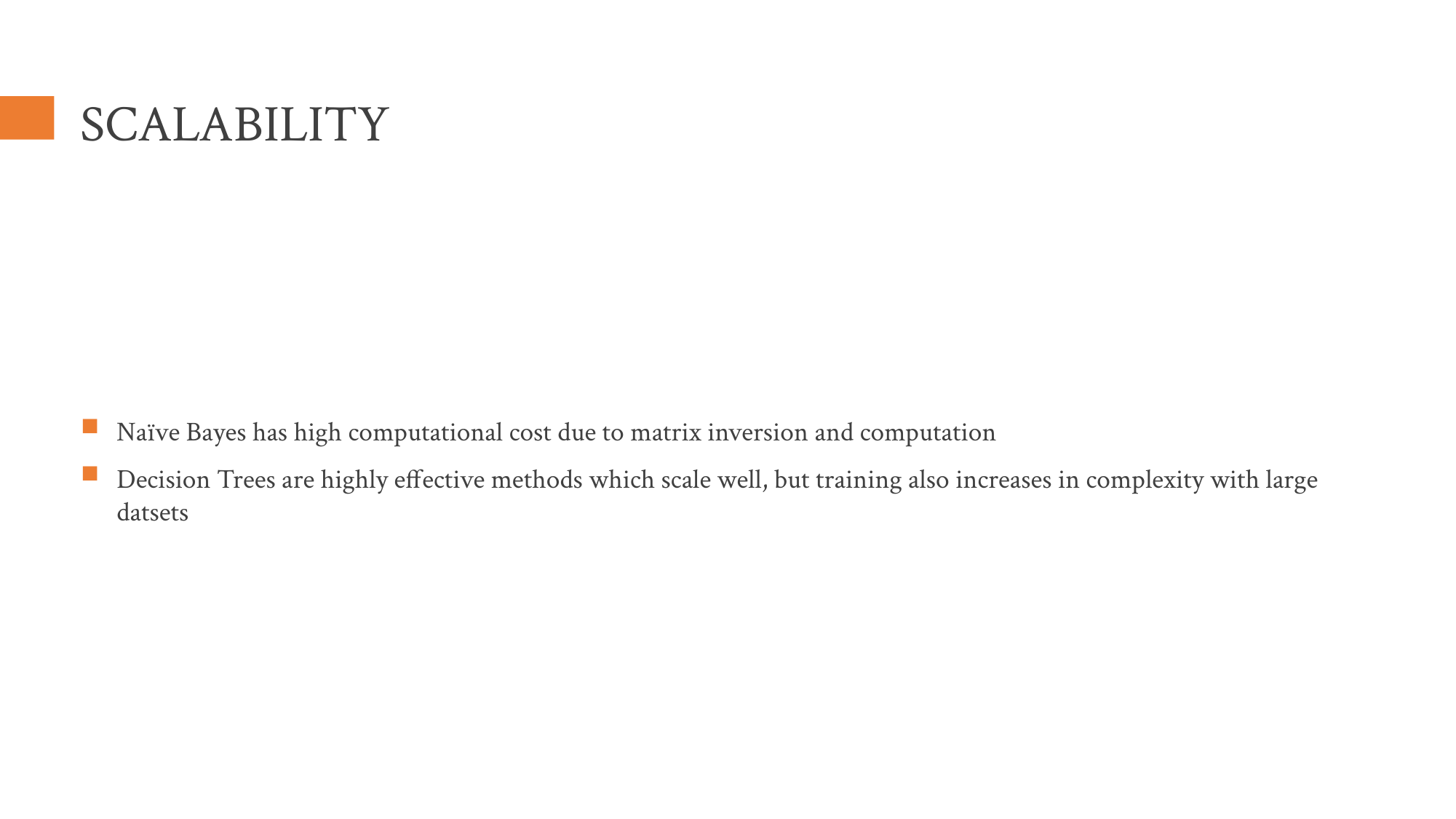

# Scalability
Naïve Bayes has high computational cost due to matrix inversion and computation
Decision Trees are highly effective methods which scale well, but training also increases in complexity with large datsets